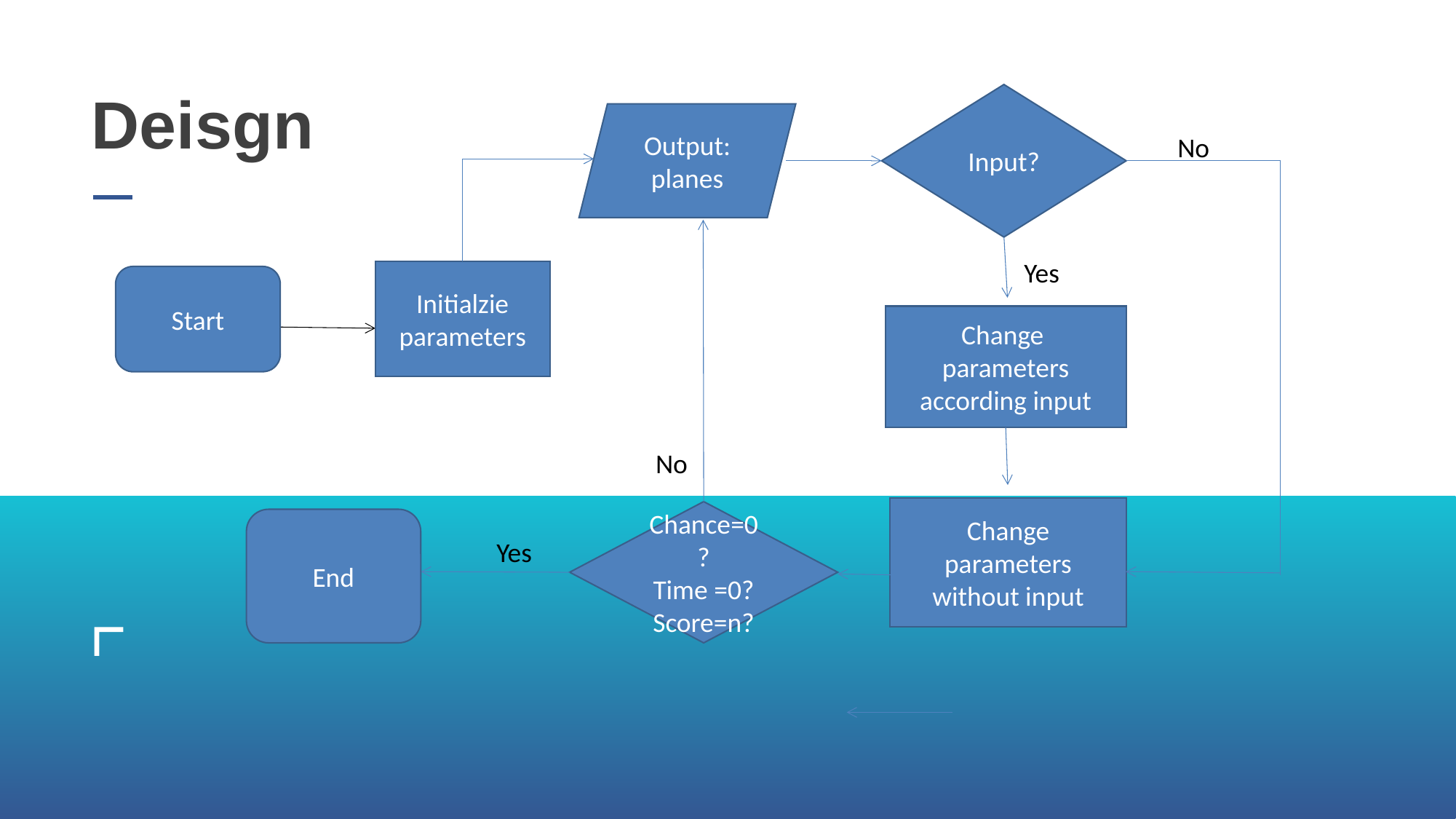

Deisgn
Input?
Output:
planes
No
Yes
Initialzie parameters
Start
Change  parameters according input

No

Change parameters without input
Chance=0?
Time =0?
Score=n?
End
Yes